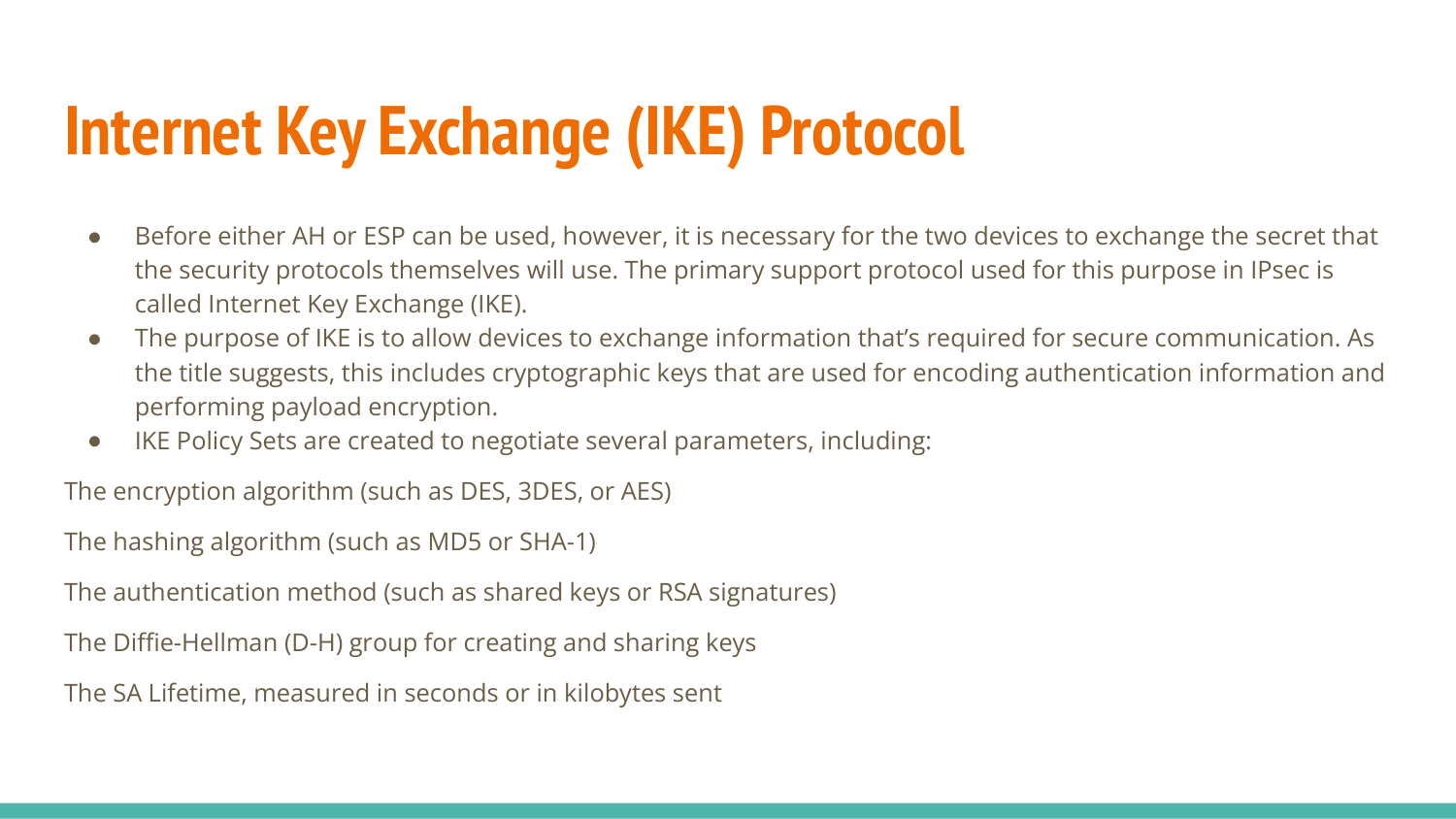

# Internet Key Exchange (IKE) Protocol

Before either AH or ESP can be used, however, it is necessary for the two devices to exchange the secret that the security protocols themselves will use. The primary support protocol used for this purpose in IPsec is called Internet Key Exchange (IKE).
The purpose of IKE is to allow devices to exchange information that’s required for secure communication. As the title suggests, this includes cryptographic keys that are used for encoding authentication information and performing payload encryption.
IKE Policy Sets are created to negotiate several parameters, including:
The encryption algorithm (such as DES, 3DES, or AES)
The hashing algorithm (such as MD5 or SHA-1)
The authentication method (such as shared keys or RSA signatures)
The Diffie-Hellman (D-H) group for creating and sharing keys
The SA Lifetime, measured in seconds or in kilobytes sent